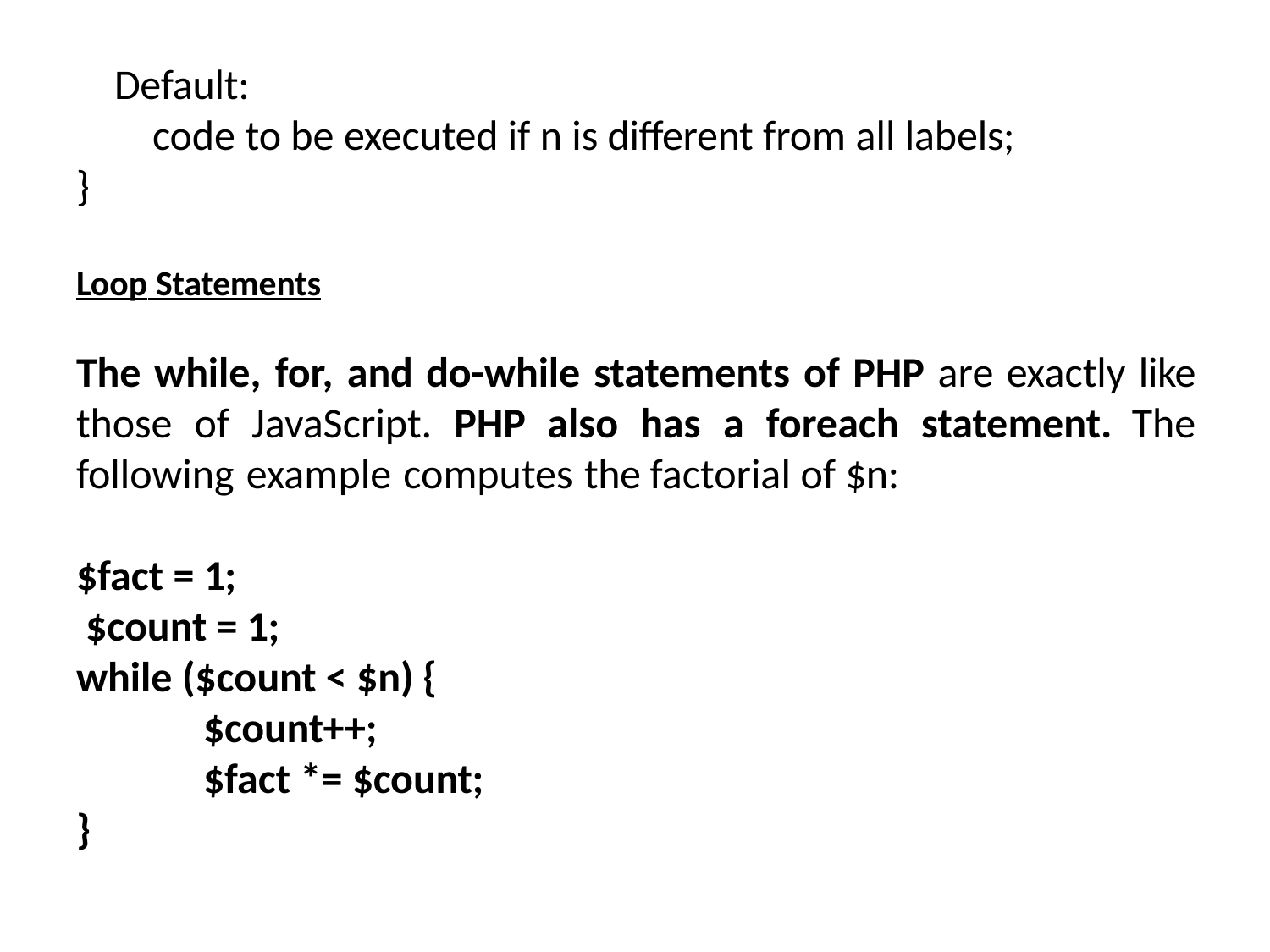

# Default:
code to be executed if n is different from all labels;
}
Loop Statements
The while, for, and do-while statements of PHP are exactly like those of JavaScript. PHP also has a foreach statement. The following example computes the factorial of $n:
$fact = 1;
$count = 1;
while ($count < $n) {
$count++;
$fact *= $count;
}